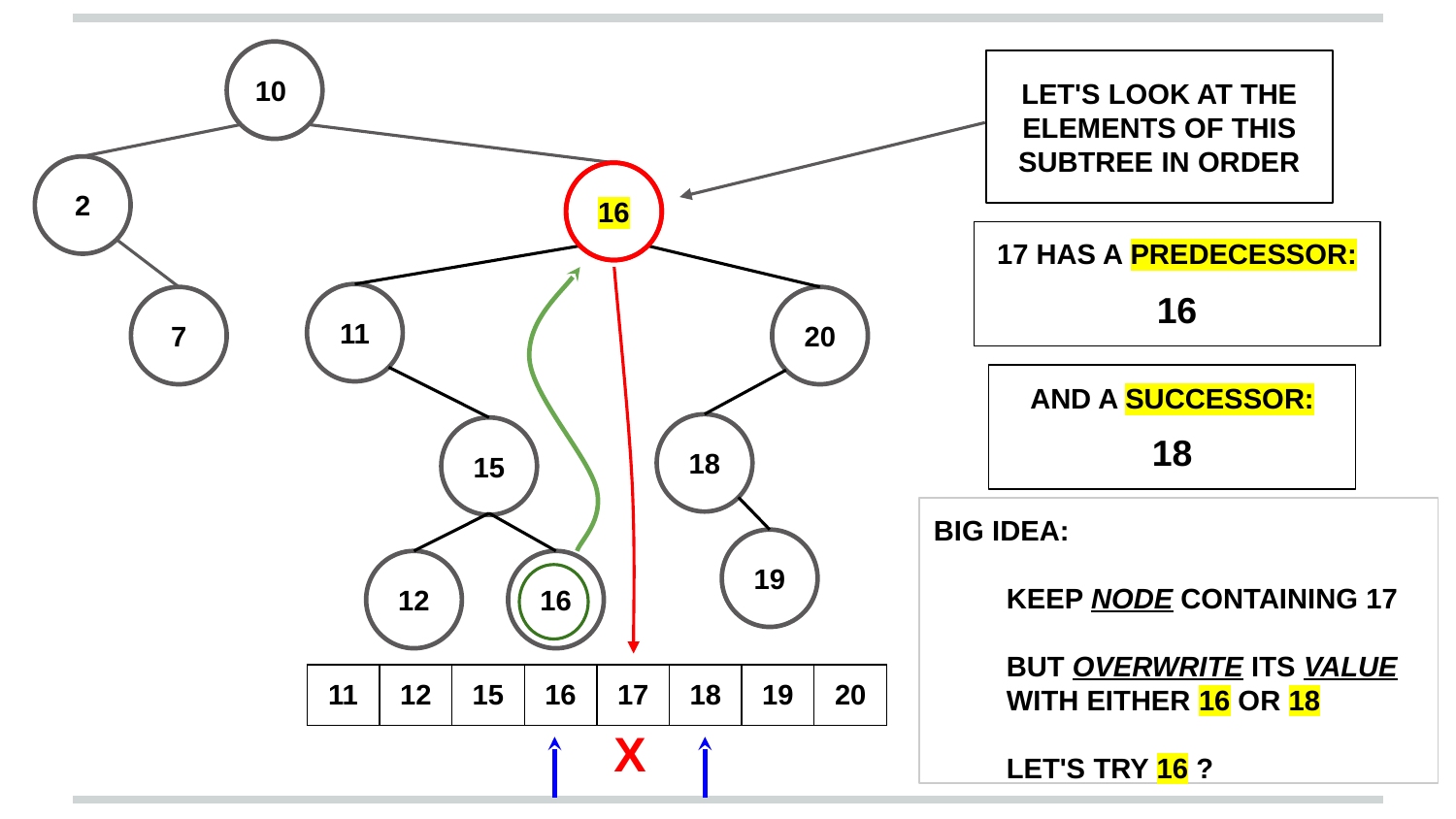

10
LET'S LOOK AT THE ELEMENTS OF THIS SUBTREE IN ORDER

2
17
16
17 HAS A PREDECESSOR:

16

11
7
20
AND A SUCCESSOR:

18
18
15
BIG IDEA:
KEEP NODE CONTAINING 17

BUT OVERWRITE ITS VALUE WITH EITHER 16 OR 18

LET'S TRY 16 ?
19
12
16

| 11 | 12 | 15 | 16 | 17 | 18 | 19 | 20 |
| --- | --- | --- | --- | --- | --- | --- | --- |
X